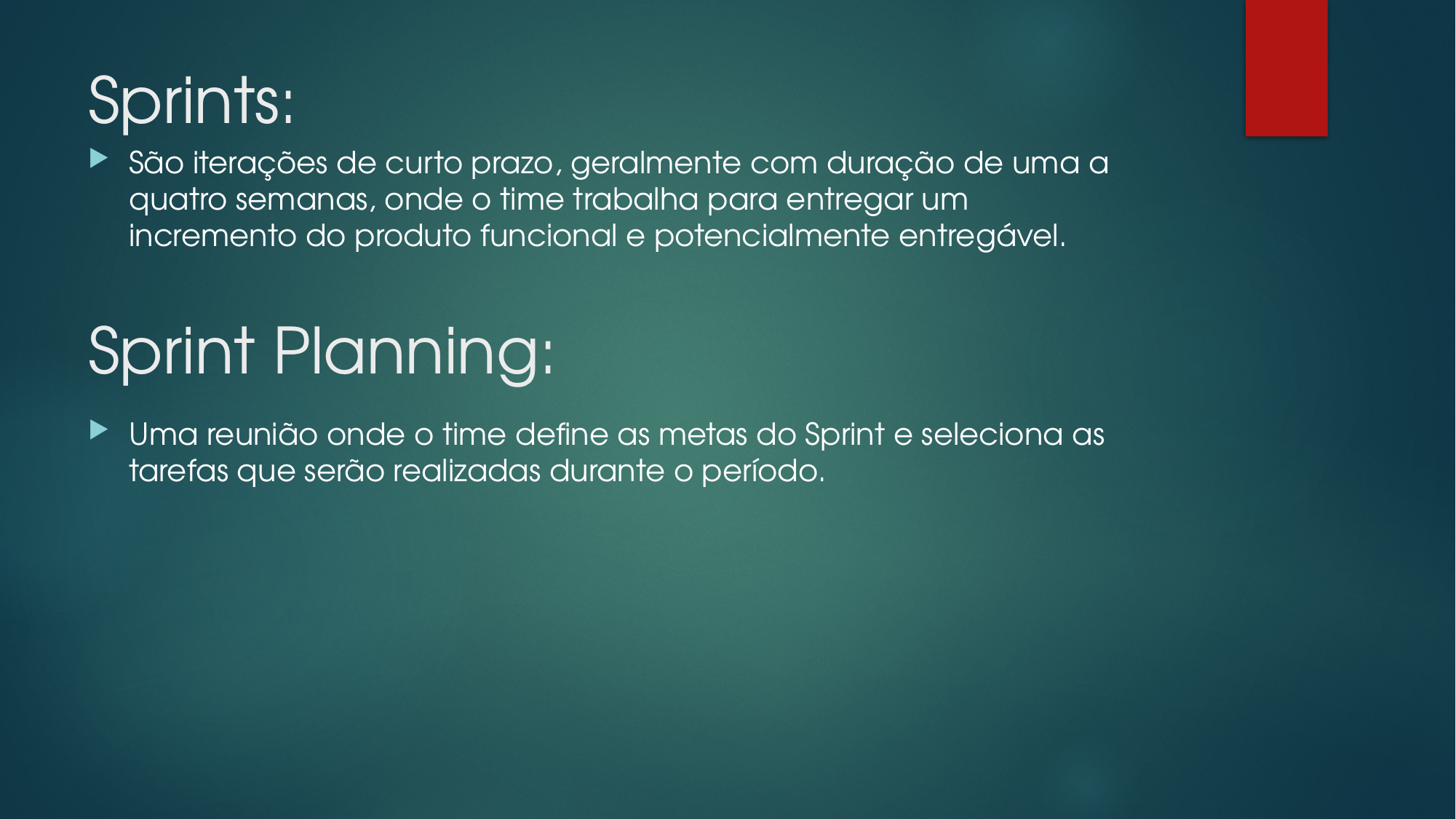

# Sprints:
São iterações de curto prazo, geralmente com duração de uma a quatro semanas, onde o time trabalha para entregar um incremento do produto funcional e potencialmente entregável.
Sprint Planning:
Uma reunião onde o time define as metas do Sprint e seleciona as tarefas que serão realizadas durante o período.